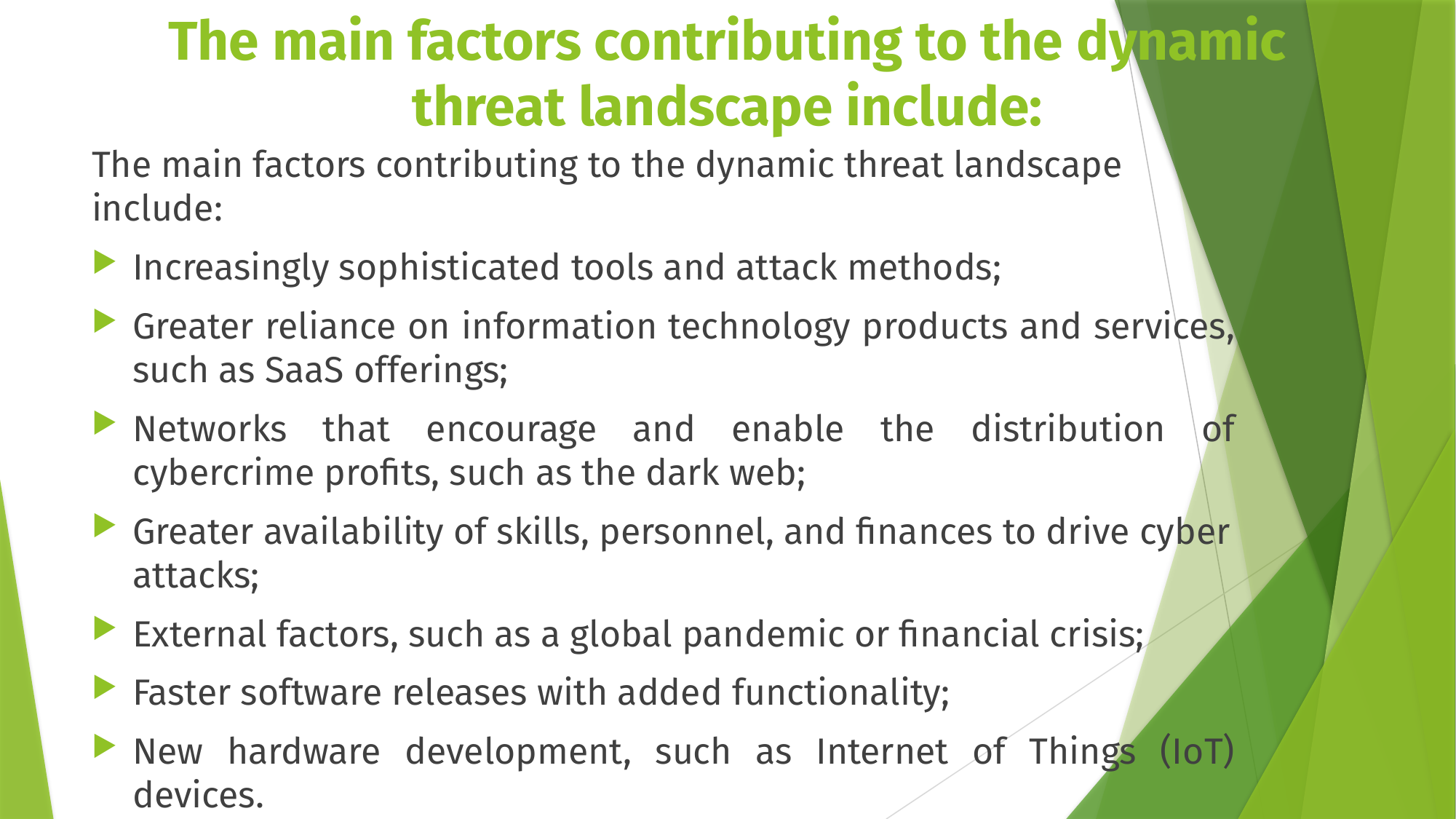

# The main factors contributing to the dynamic threat landscape include:
The main factors contributing to the dynamic threat landscape include:
Increasingly sophisticated tools and attack methods;
Greater reliance on information technology products and services, such as SaaS offerings;
Networks that encourage and enable the distribution of cybercrime profits, such as the dark web;
Greater availability of skills, personnel, and finances to drive cyber attacks;
External factors, such as a global pandemic or financial crisis;
Faster software releases with added functionality;
New hardware development, such as Internet of Things (IoT) devices.